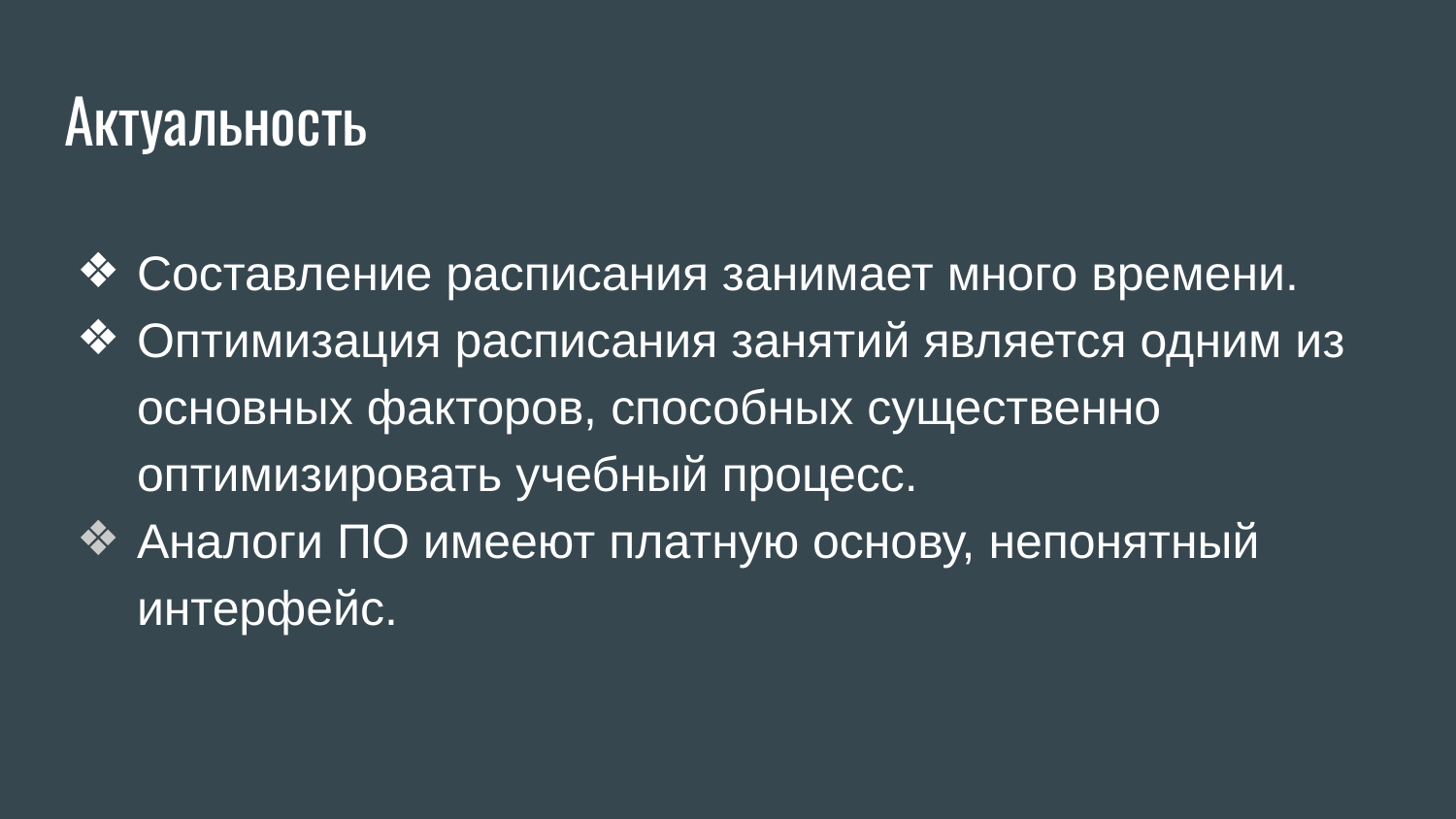

# Актуальность
Составление расписания занимает много времени.
Оптимизация расписания занятий является одним из основных факторов, способных существенно оптимизировать учебный процесс.
Аналоги ПО имееют платную основу, непонятный интерфейс.